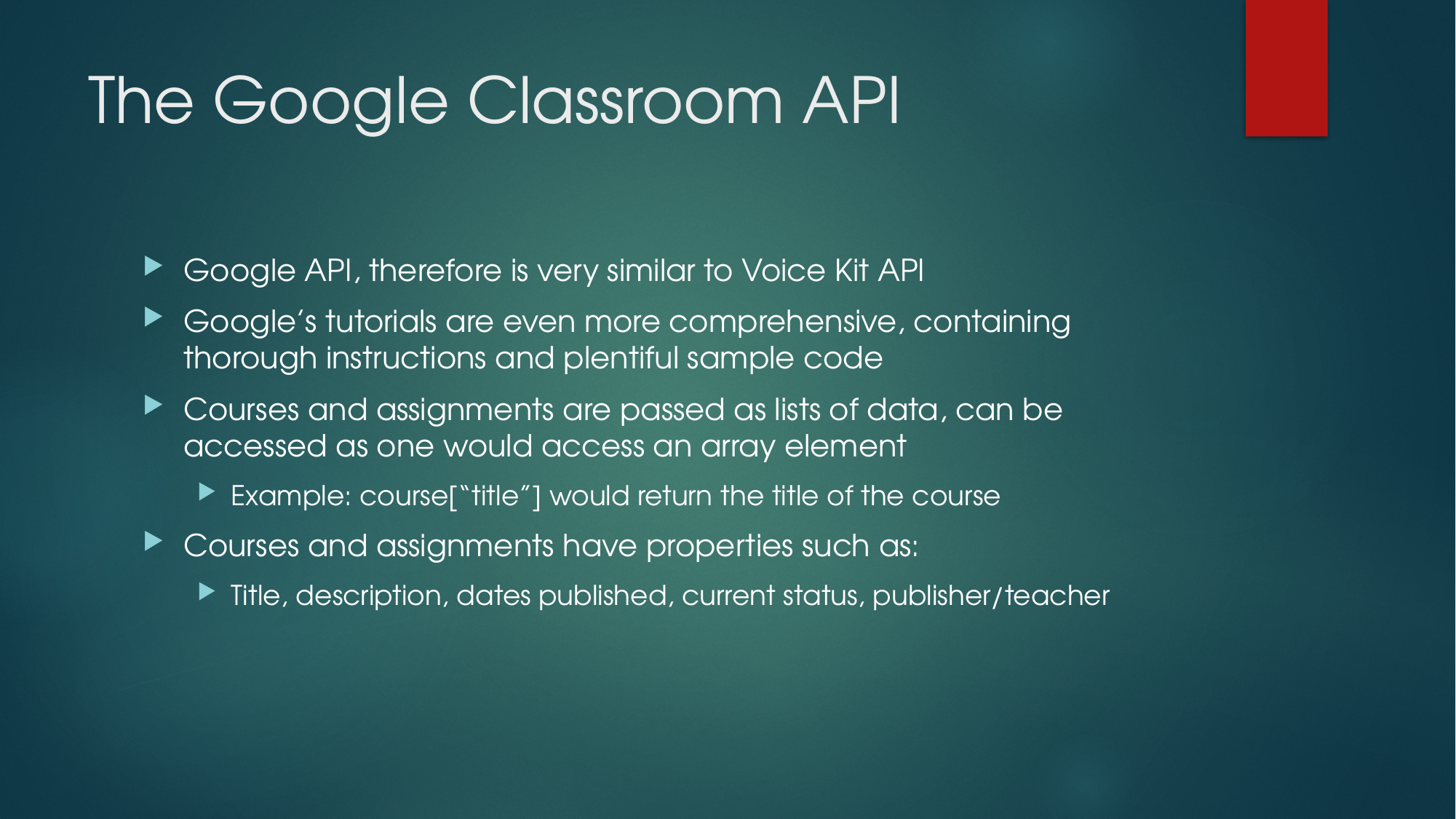

# The Google Classroom API
Google API, therefore is very similar to Voice Kit API
Google’s tutorials are even more comprehensive, containing thorough instructions and plentiful sample code
Courses and assignments are passed as lists of data, can be accessed as one would access an array element
Example: course[“title”] would return the title of the course
Courses and assignments have properties such as:
Title, description, dates published, current status, publisher/teacher